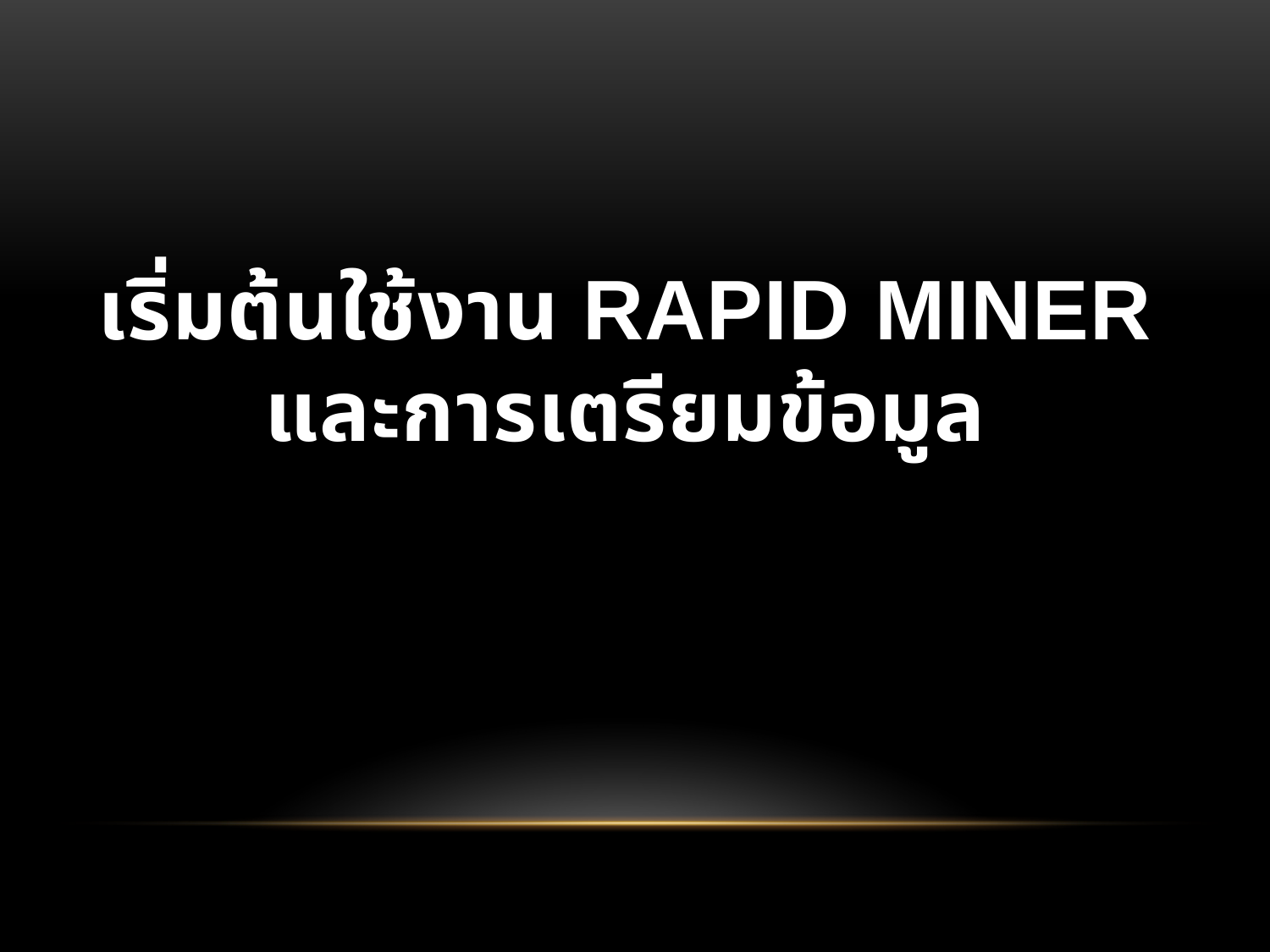

# เริ่มต้นใช้งาน Rapid Miner และการเตรียมข้อมูล